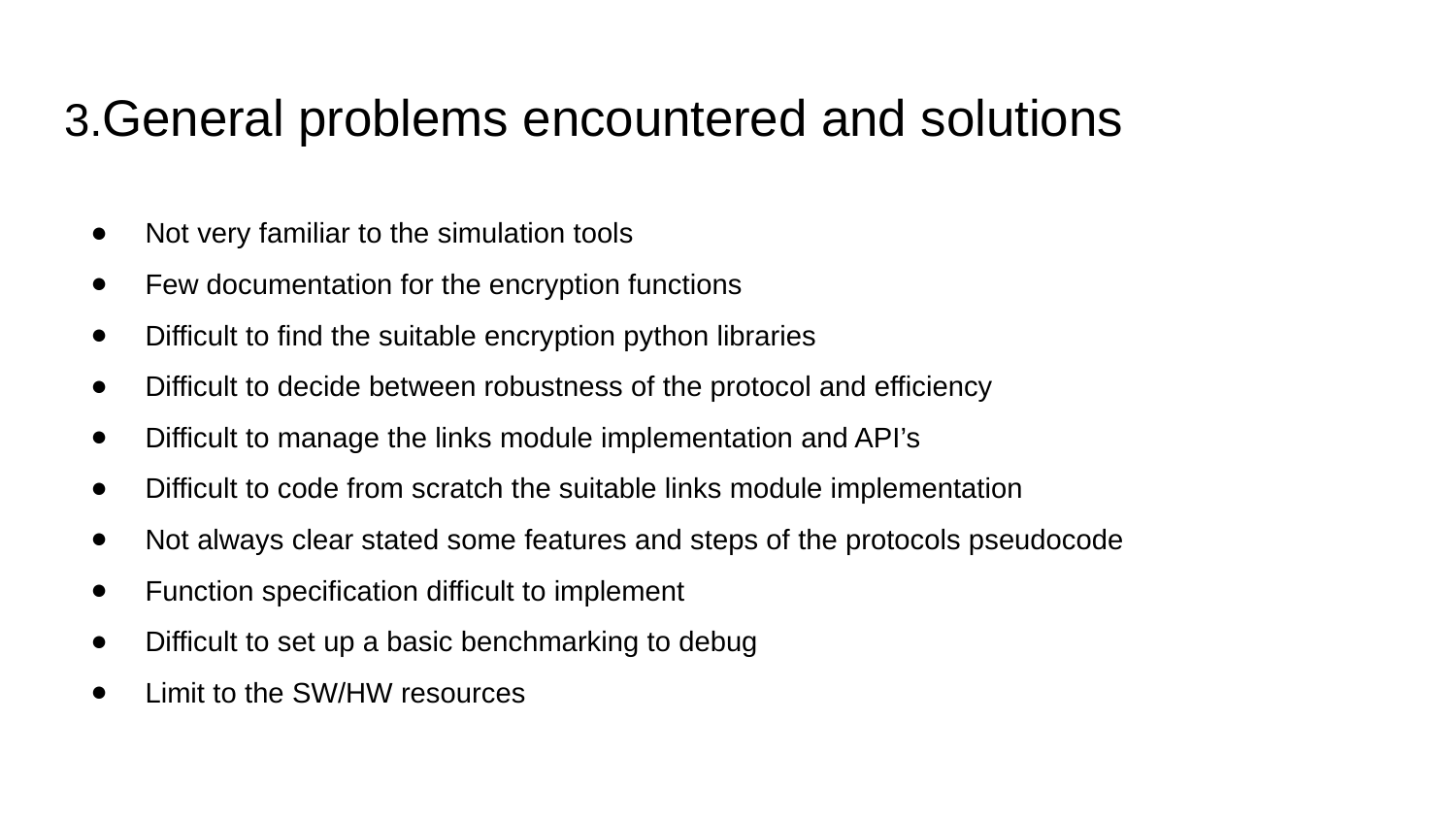

# 3.General problems encountered and solutions
Not very familiar to the simulation tools
Few documentation for the encryption functions
Difficult to find the suitable encryption python libraries
Difficult to decide between robustness of the protocol and efficiency
Difficult to manage the links module implementation and API’s
Difficult to code from scratch the suitable links module implementation
Not always clear stated some features and steps of the protocols pseudocode
Function specification difficult to implement
Difficult to set up a basic benchmarking to debug
Limit to the SW/HW resources